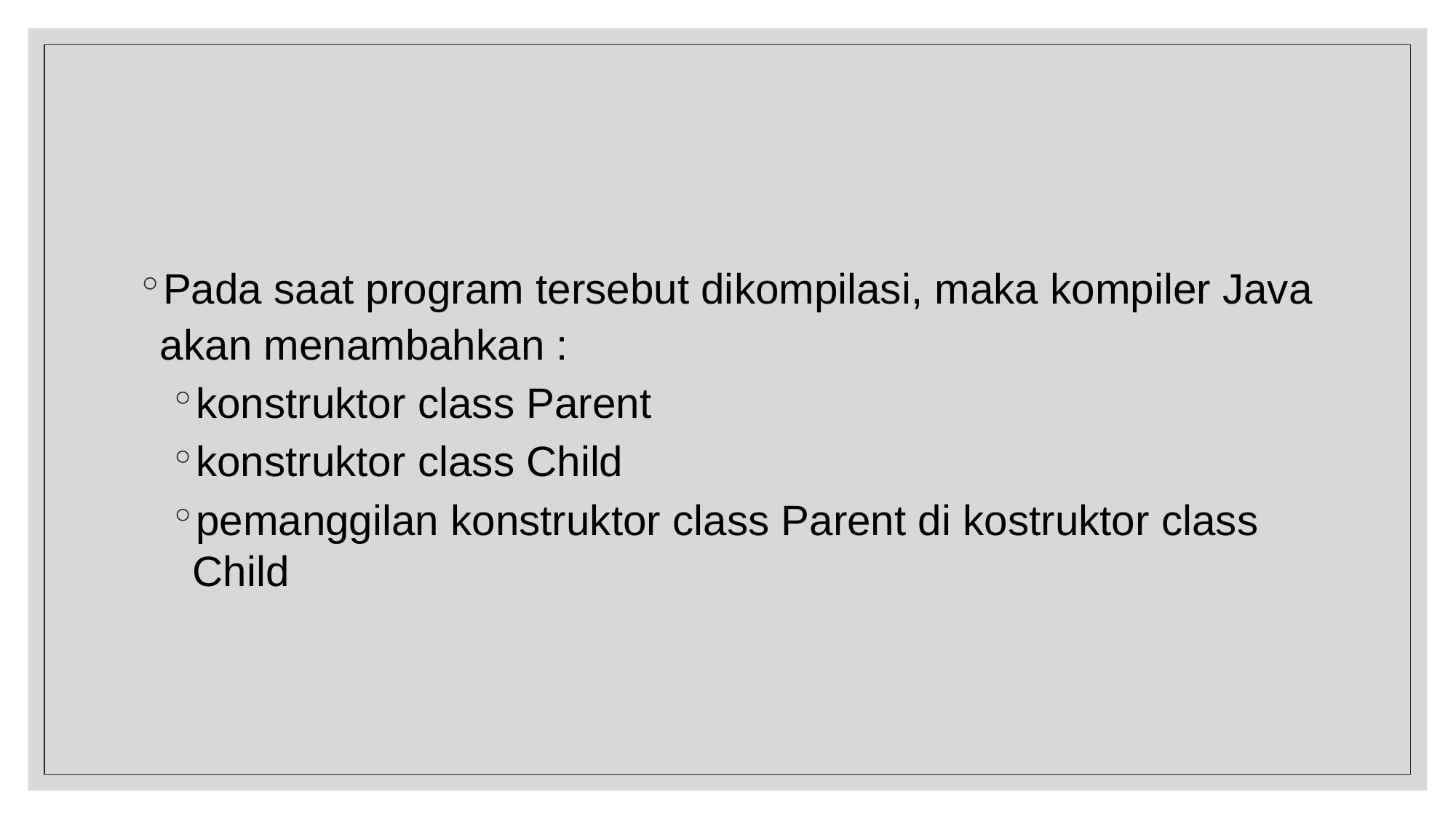

Pada saat program tersebut dikompilasi, maka kompiler Java akan menambahkan :
konstruktor class Parent
konstruktor class Child
pemanggilan konstruktor class Parent di kostruktor class Child